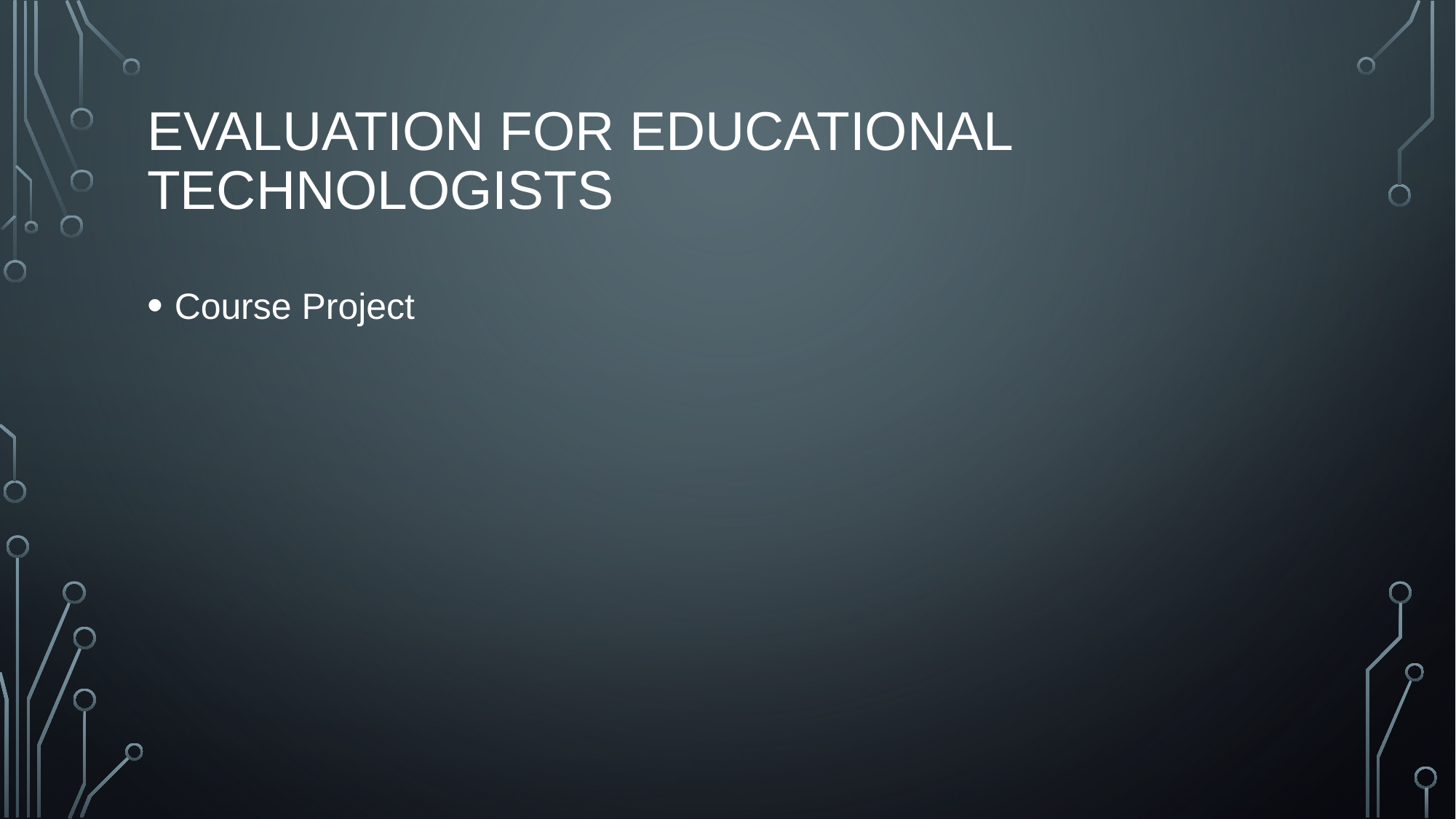

# Evaluation for Educational Technologists
Course Project